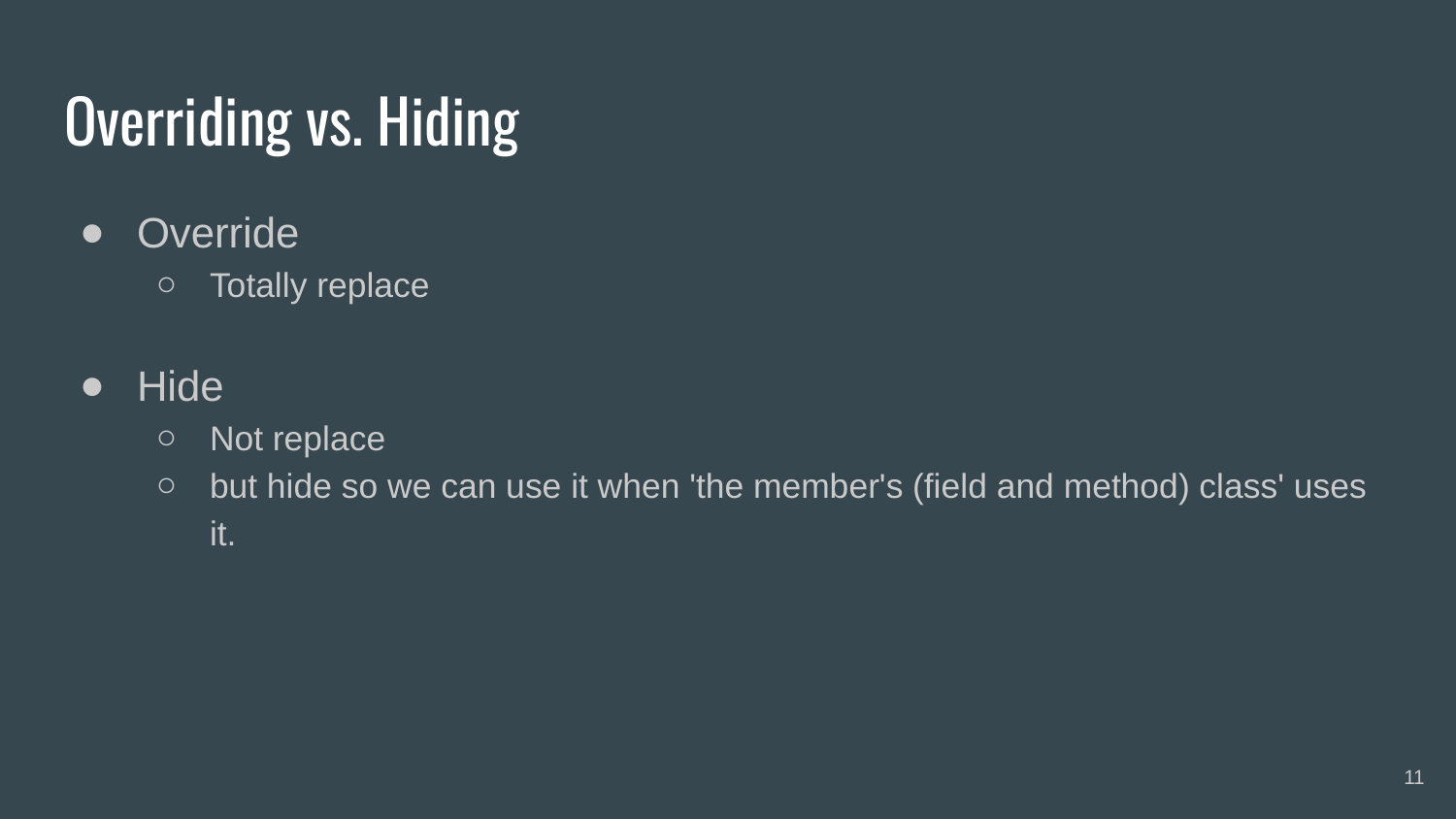

# Overriding vs. Hiding
Override
Totally replace
Hide
Not replace
but hide so we can use it when 'the member's (field and method) class' uses it.
11